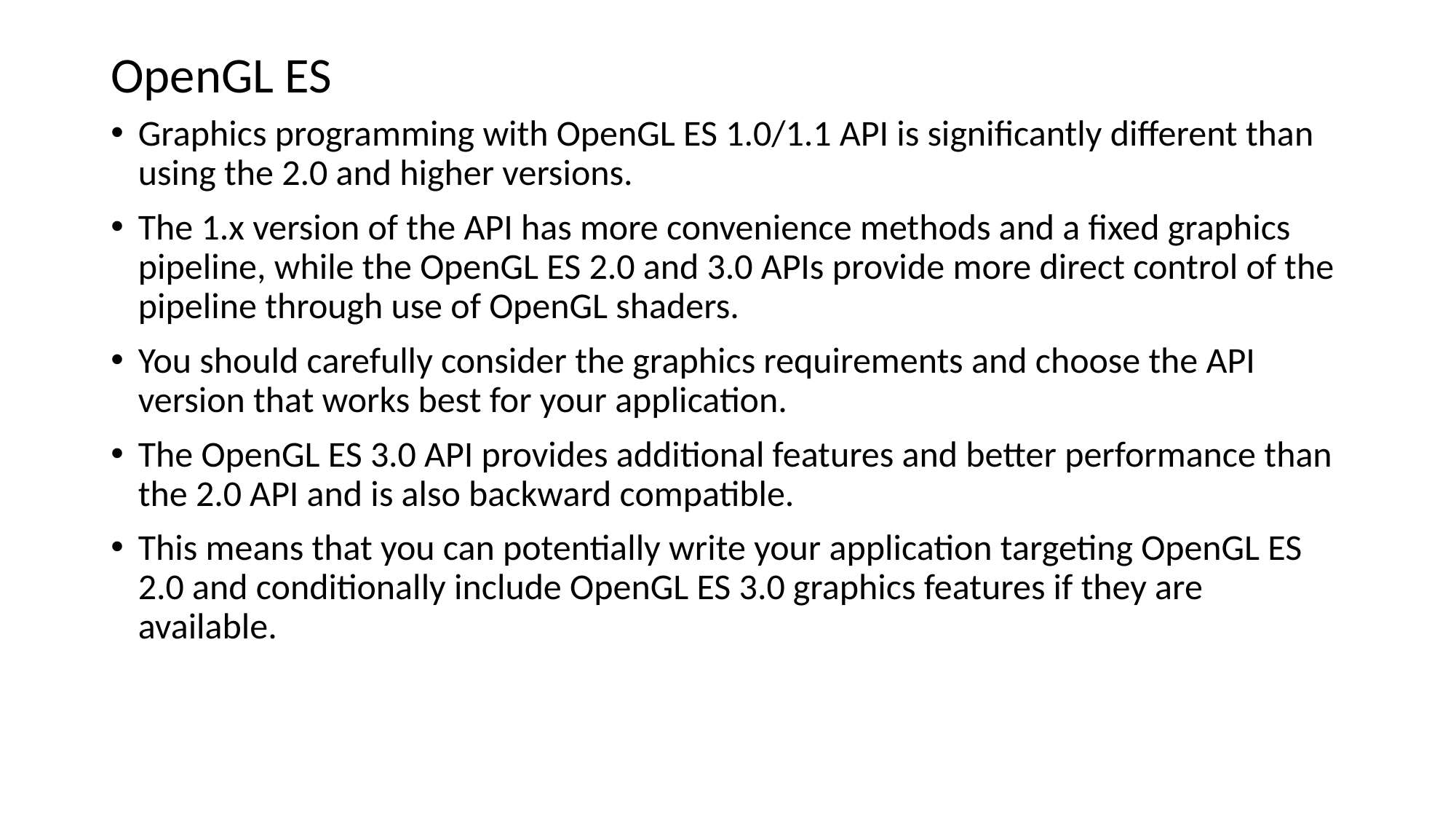

# OpenGL ES
Graphics programming with OpenGL ES 1.0/1.1 API is significantly different than using the 2.0 and higher versions.
The 1.x version of the API has more convenience methods and a fixed graphics pipeline, while the OpenGL ES 2.0 and 3.0 APIs provide more direct control of the pipeline through use of OpenGL shaders.
You should carefully consider the graphics requirements and choose the API version that works best for your application.
The OpenGL ES 3.0 API provides additional features and better performance than the 2.0 API and is also backward compatible.
This means that you can potentially write your application targeting OpenGL ES 2.0 and conditionally include OpenGL ES 3.0 graphics features if they are available.